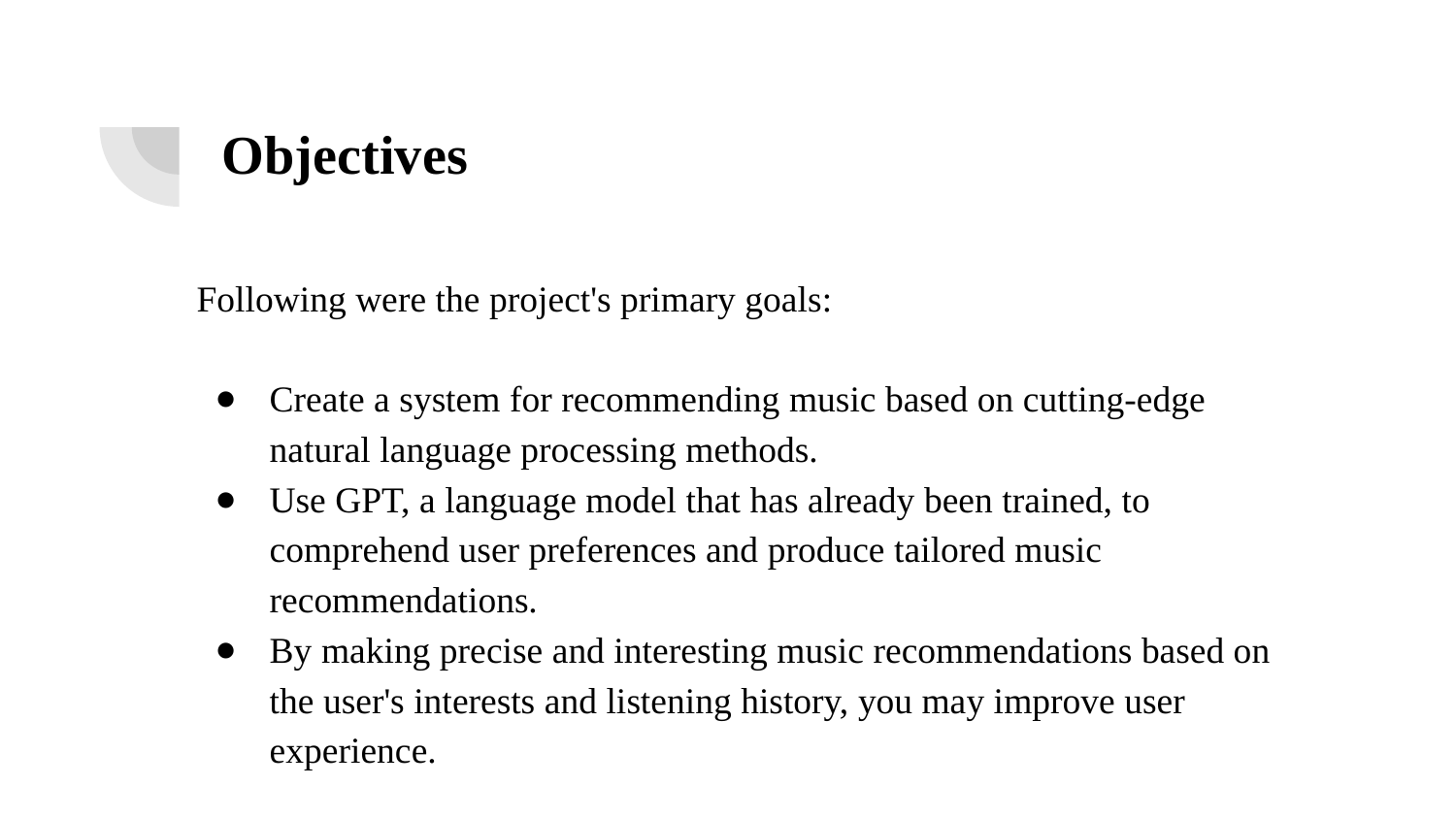

# Objectives
Following were the project's primary goals:

Create a system for recommending music based on cutting-edge natural language processing methods.
Use GPT, a language model that has already been trained, to comprehend user preferences and produce tailored music recommendations.
By making precise and interesting music recommendations based on the user's interests and listening history, you may improve user experience.